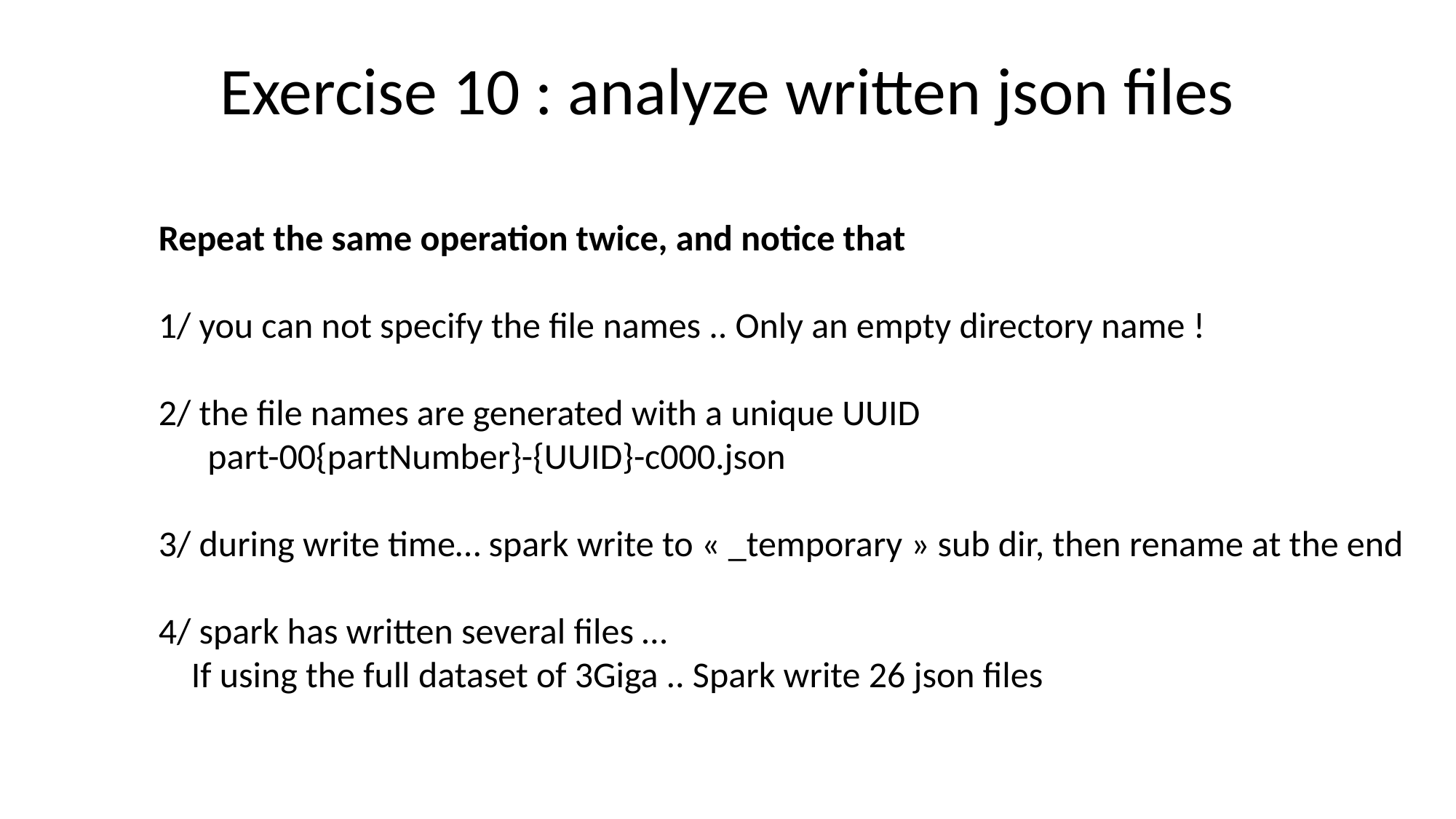

# Exercise 10 : analyze written json files
Repeat the same operation twice, and notice that

1/ you can not specify the file names .. Only an empty directory name !

2/ the file names are generated with a unique UUID
      part-00{partNumber}-{UUID}-c000.json

3/ during write time… spark write to « _temporary » sub dir, then rename at the end

4/ spark has written several files …
    If using the full dataset of 3Giga .. Spark write 26 json files